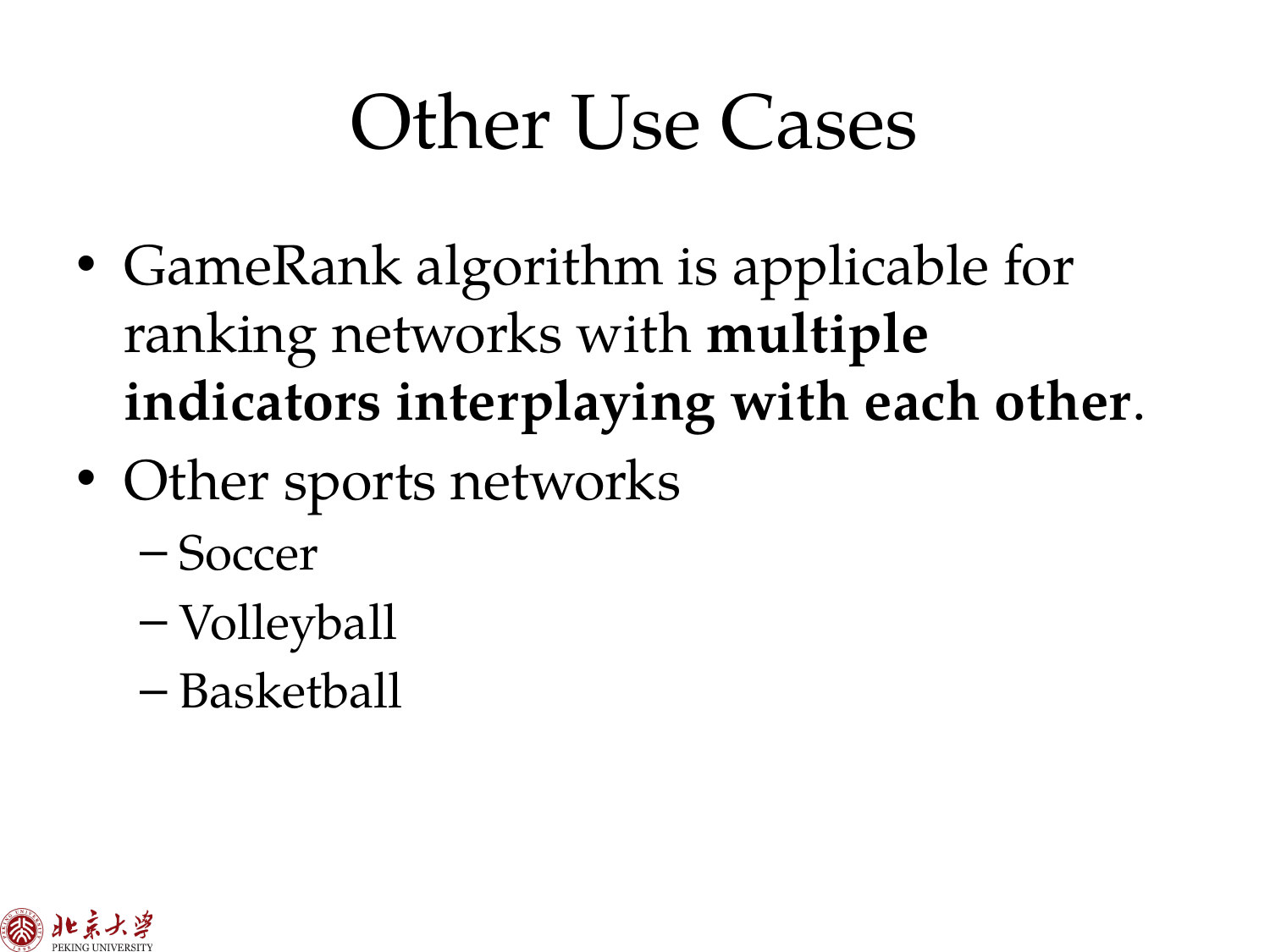

# Other Use Cases
GameRank algorithm is applicable for ranking networks with multiple indicators interplaying with each other.
Other sports networks
Soccer
Volleyball
Basketball